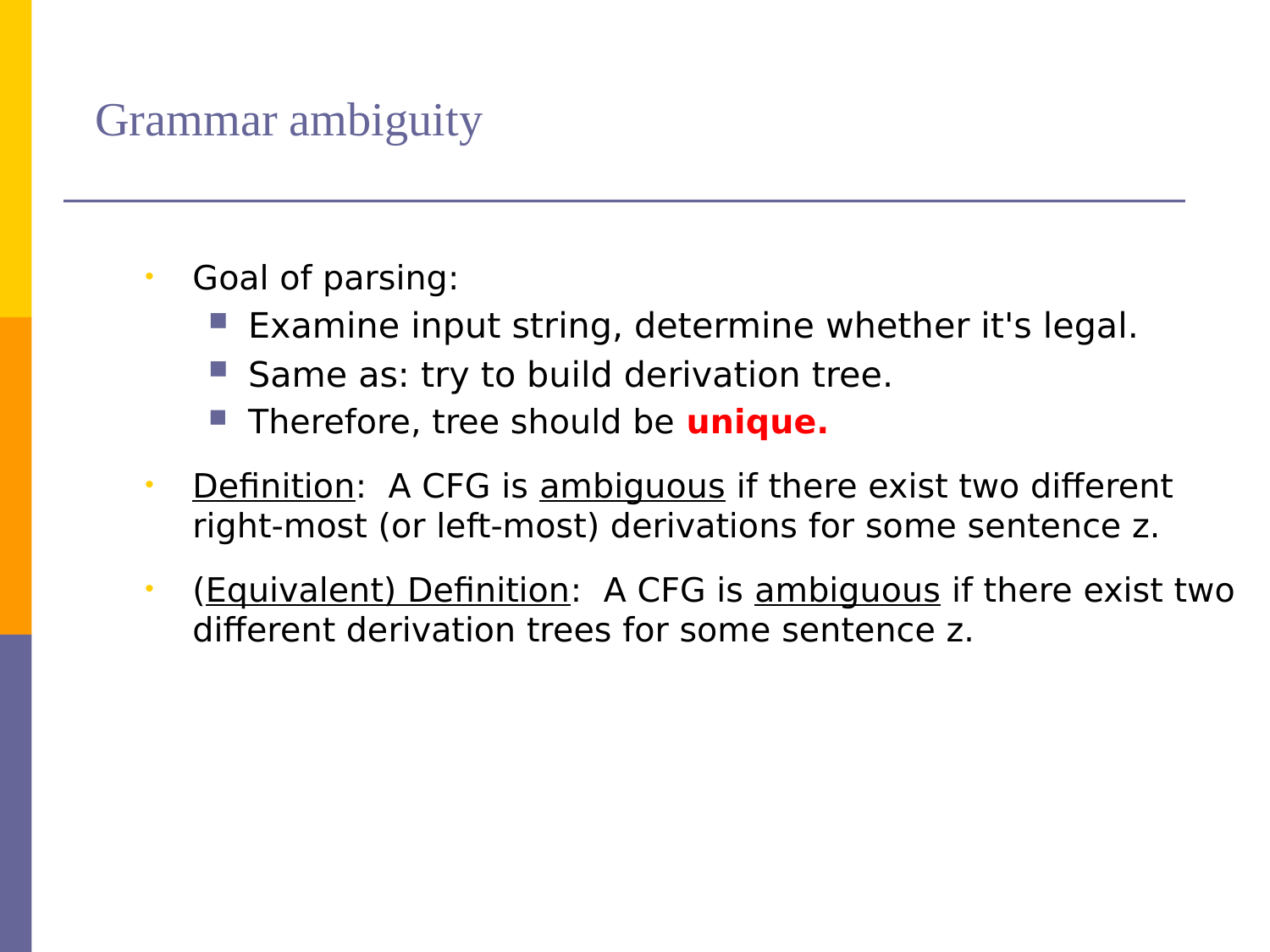

# Grammar ambiguity
Goal of parsing:
Examine input string, determine whether it's legal.
Same as: try to build derivation tree.
Therefore, tree should be unique.

Definition:  A CFG is ambiguous if there exist two different right-most (or left-most) derivations for some sentence z.

(Equivalent) Definition:  A CFG is ambiguous if there exist two different derivation trees for some sentence z.